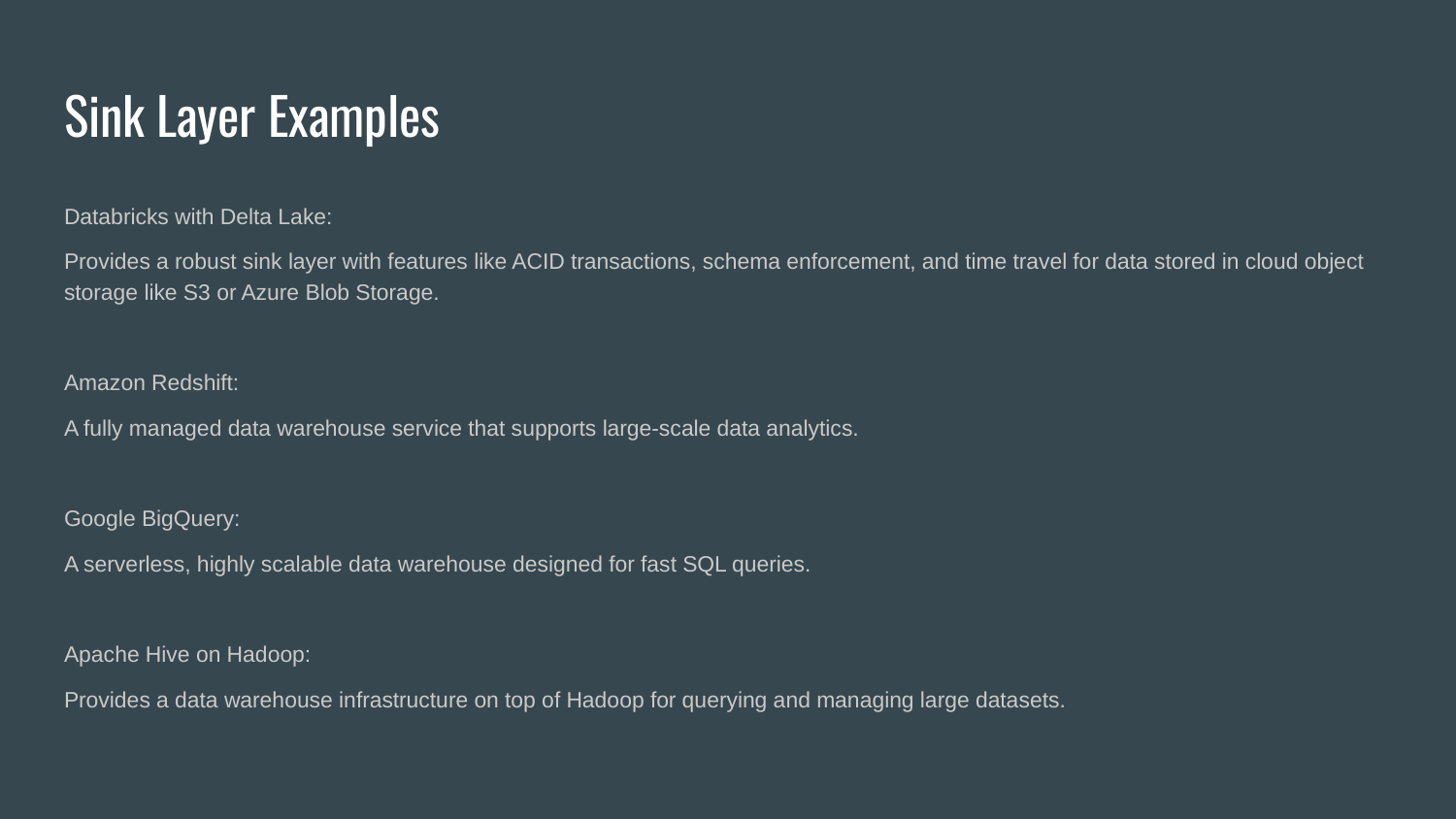

# Sink Layer Examples
Databricks with Delta Lake:
Provides a robust sink layer with features like ACID transactions, schema enforcement, and time travel for data stored in cloud object storage like S3 or Azure Blob Storage.

Amazon Redshift:
A fully managed data warehouse service that supports large-scale data analytics.

Google BigQuery:
A serverless, highly scalable data warehouse designed for fast SQL queries.

Apache Hive on Hadoop:
Provides a data warehouse infrastructure on top of Hadoop for querying and managing large datasets.